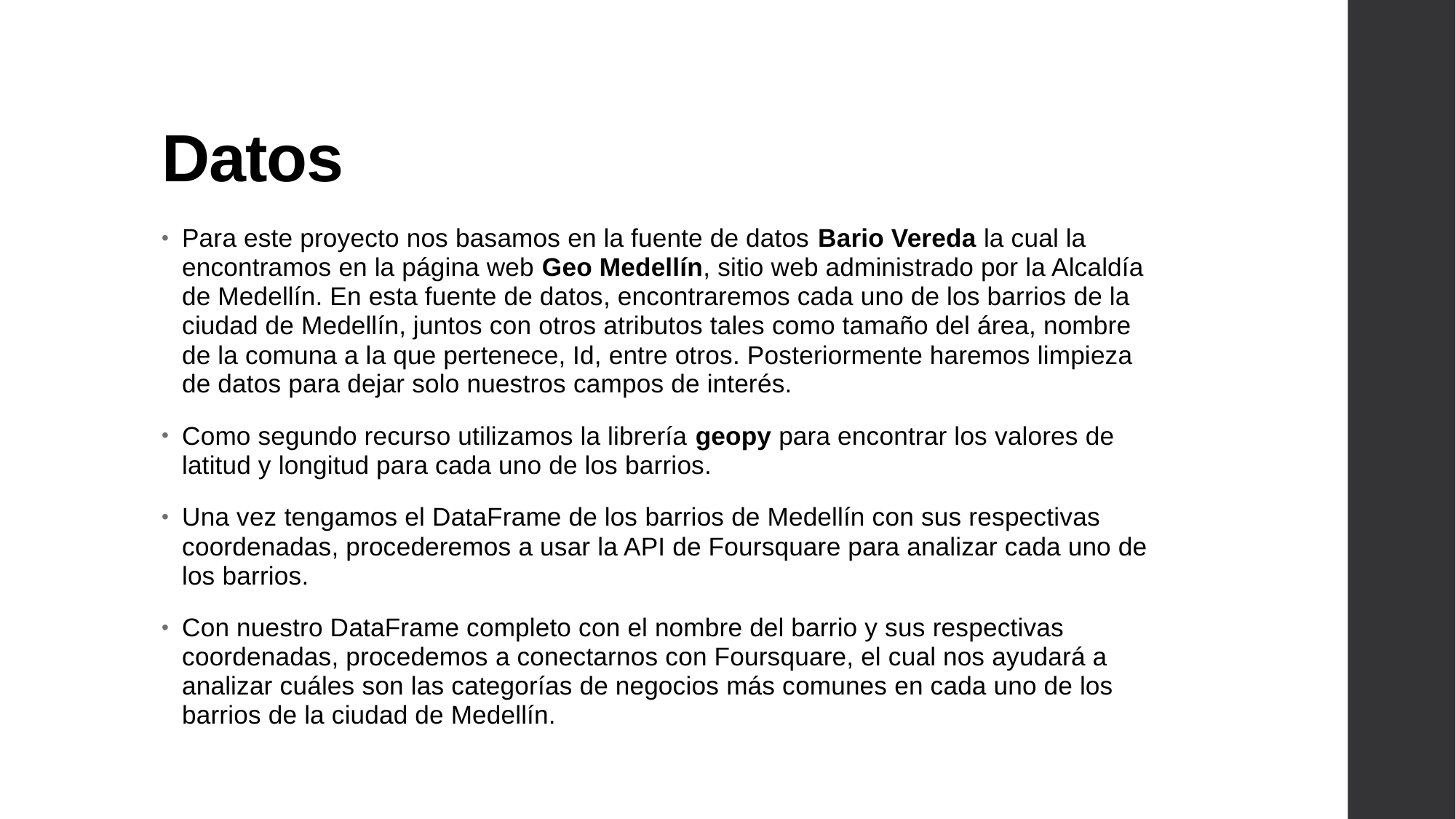

# Datos
Para este proyecto nos basamos en la fuente de datos Bario Vereda la cual la encontramos en la página web Geo Medellín, sitio web administrado por la Alcaldía de Medellín. En esta fuente de datos, encontraremos cada uno de los barrios de la ciudad de Medellín, juntos con otros atributos tales como tamaño del área, nombre de la comuna a la que pertenece, Id, entre otros. Posteriormente haremos limpieza de datos para dejar solo nuestros campos de interés.
Como segundo recurso utilizamos la librería geopy para encontrar los valores de latitud y longitud para cada uno de los barrios.
Una vez tengamos el DataFrame de los barrios de Medellín con sus respectivas coordenadas, procederemos a usar la API de Foursquare para analizar cada uno de los barrios.
Con nuestro DataFrame completo con el nombre del barrio y sus respectivas coordenadas, procedemos a conectarnos con Foursquare, el cual nos ayudará a analizar cuáles son las categorías de negocios más comunes en cada uno de los barrios de la ciudad de Medellín.